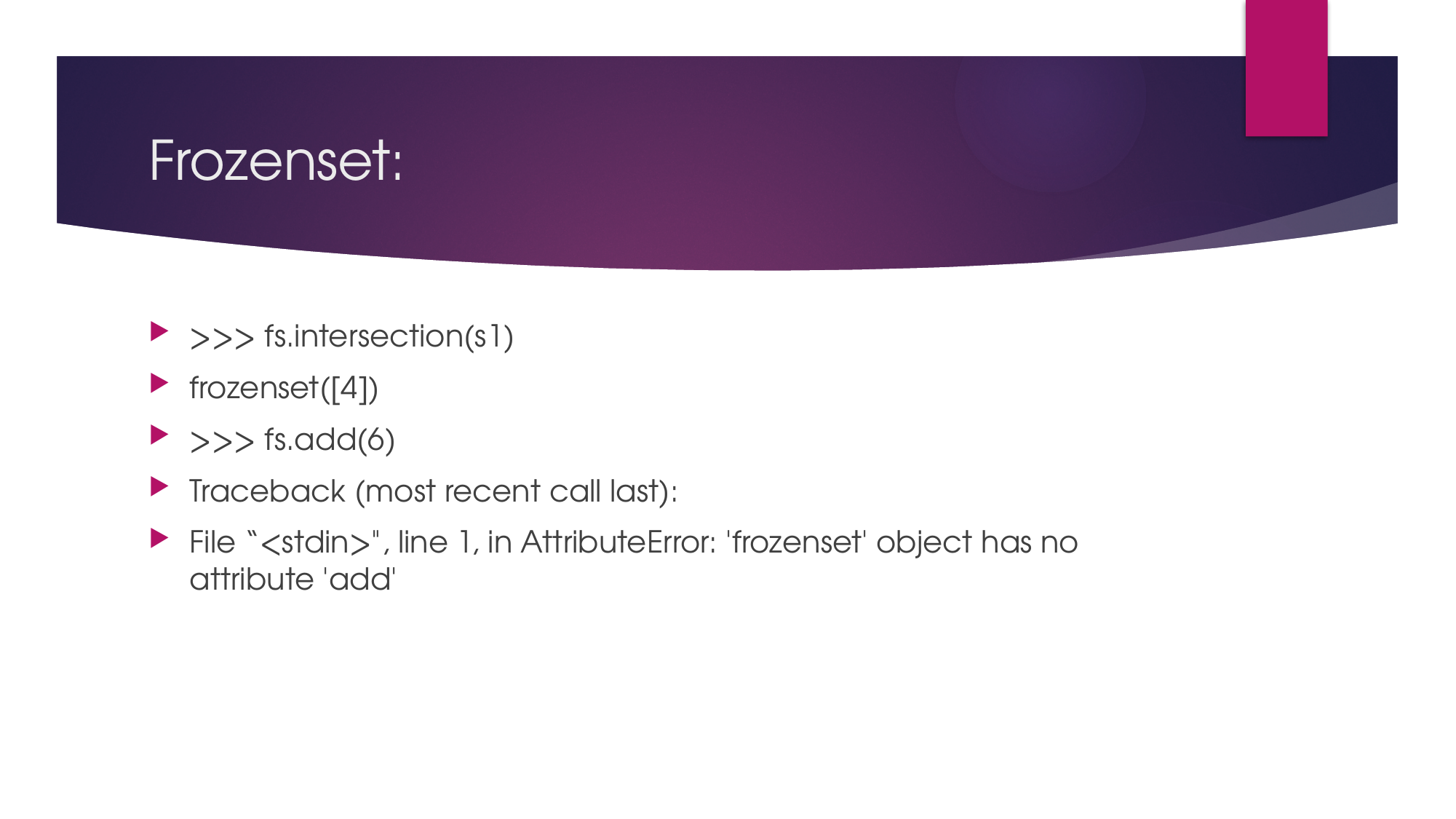

# Frozenset:
>>> fs.intersection(s1)
frozenset([4])
>>> fs.add(6)
Traceback (most recent call last):
File “<stdin>", line 1, in AttributeError: 'frozenset' object has no attribute 'add'